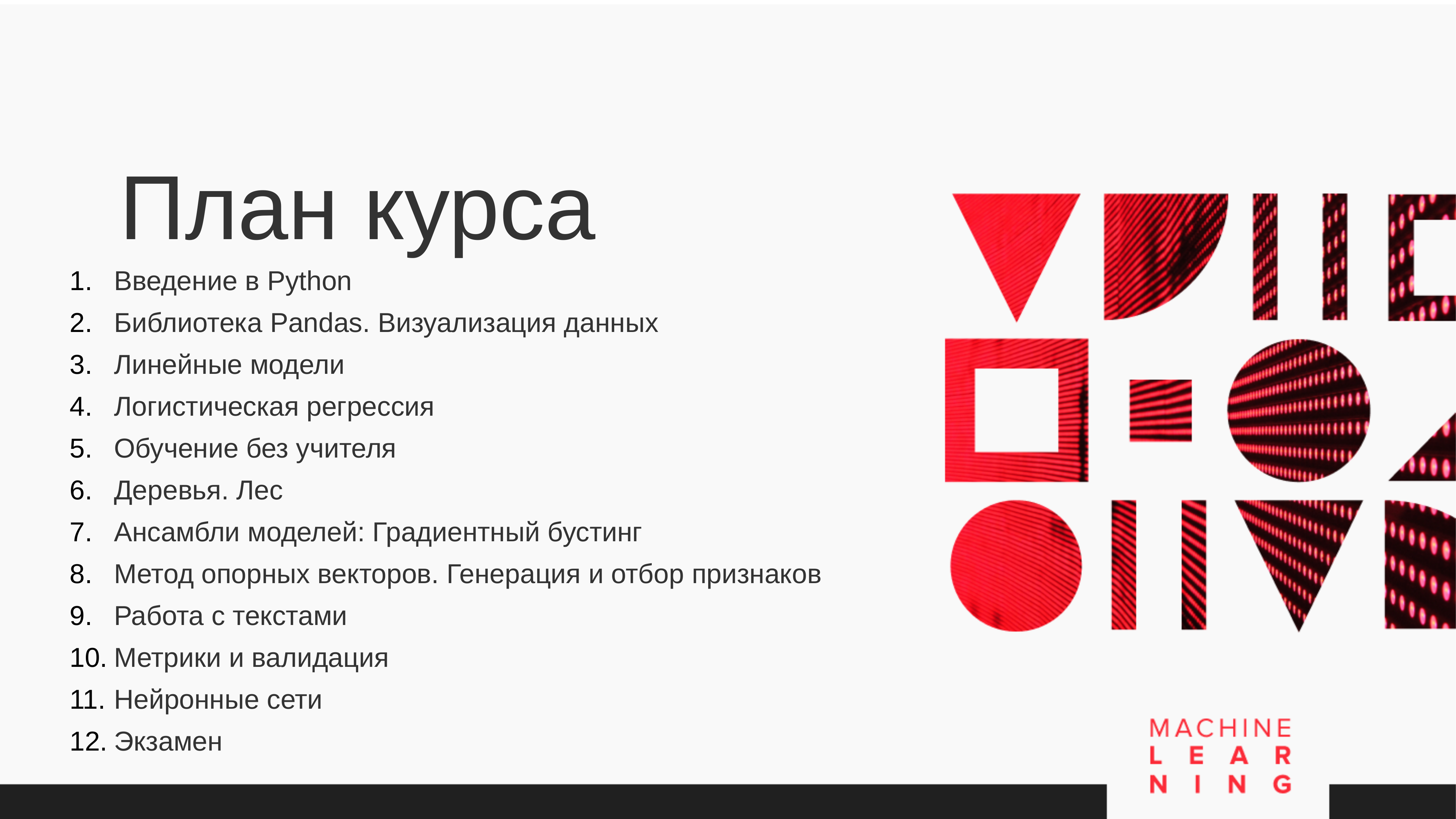

План курса
Введение в Python
Библиотека Pandas. Визуализация данных
Линейные модели
Логистическая регрессия
Обучение без учителя
Деревья. Лес
Ансамбли моделей: Градиентный бустинг
Метод опорных векторов. Генерация и отбор признаков
Работа с текстами
Метрики и валидация
Нейронные сети
Экзамен